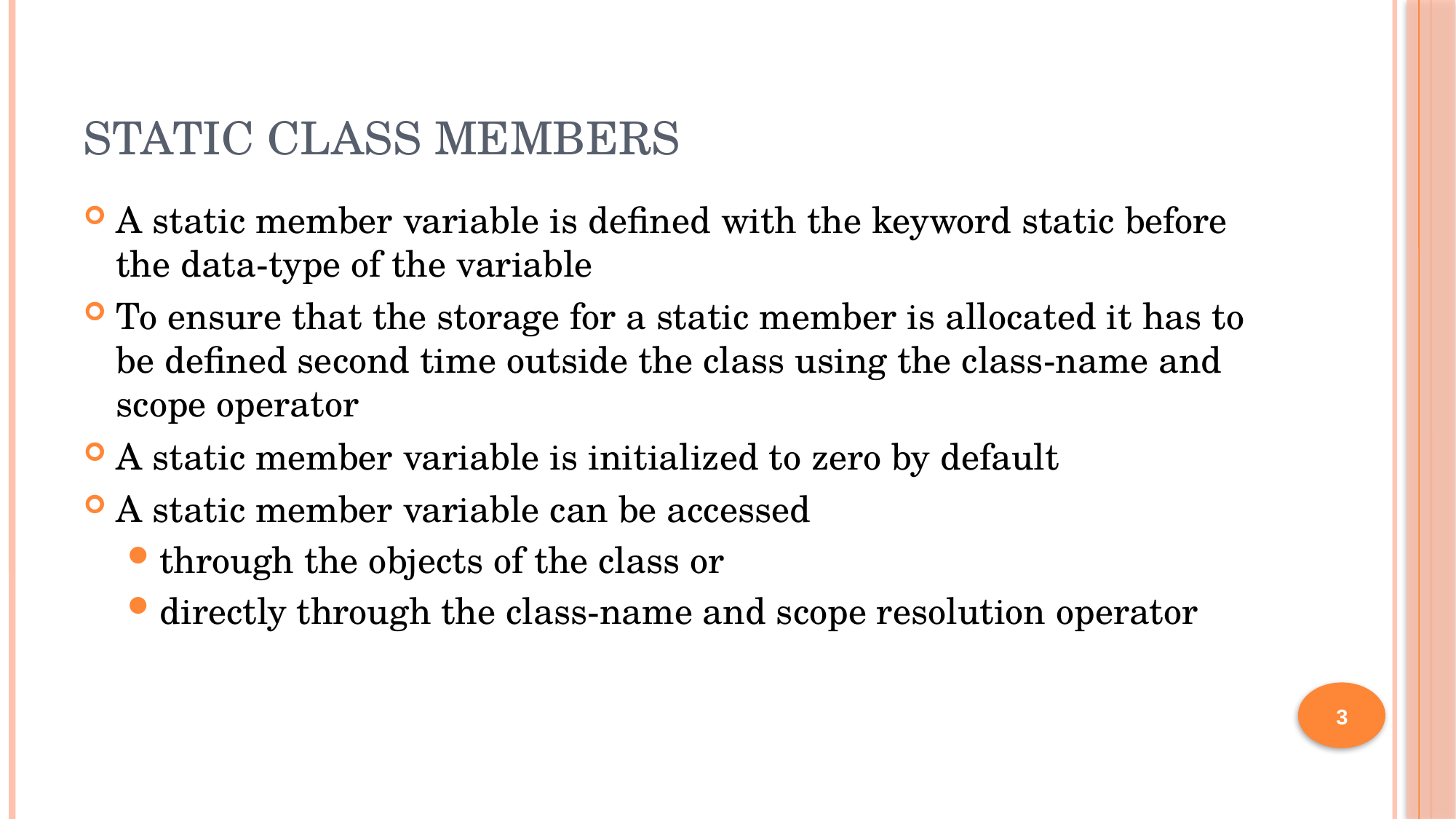

# Static Class Members
A static member variable is defined with the keyword static before the data-type of the variable
To ensure that the storage for a static member is allocated it has to be defined second time outside the class using the class-name and scope operator
A static member variable is initialized to zero by default
A static member variable can be accessed
through the objects of the class or
directly through the class-name and scope resolution operator
3